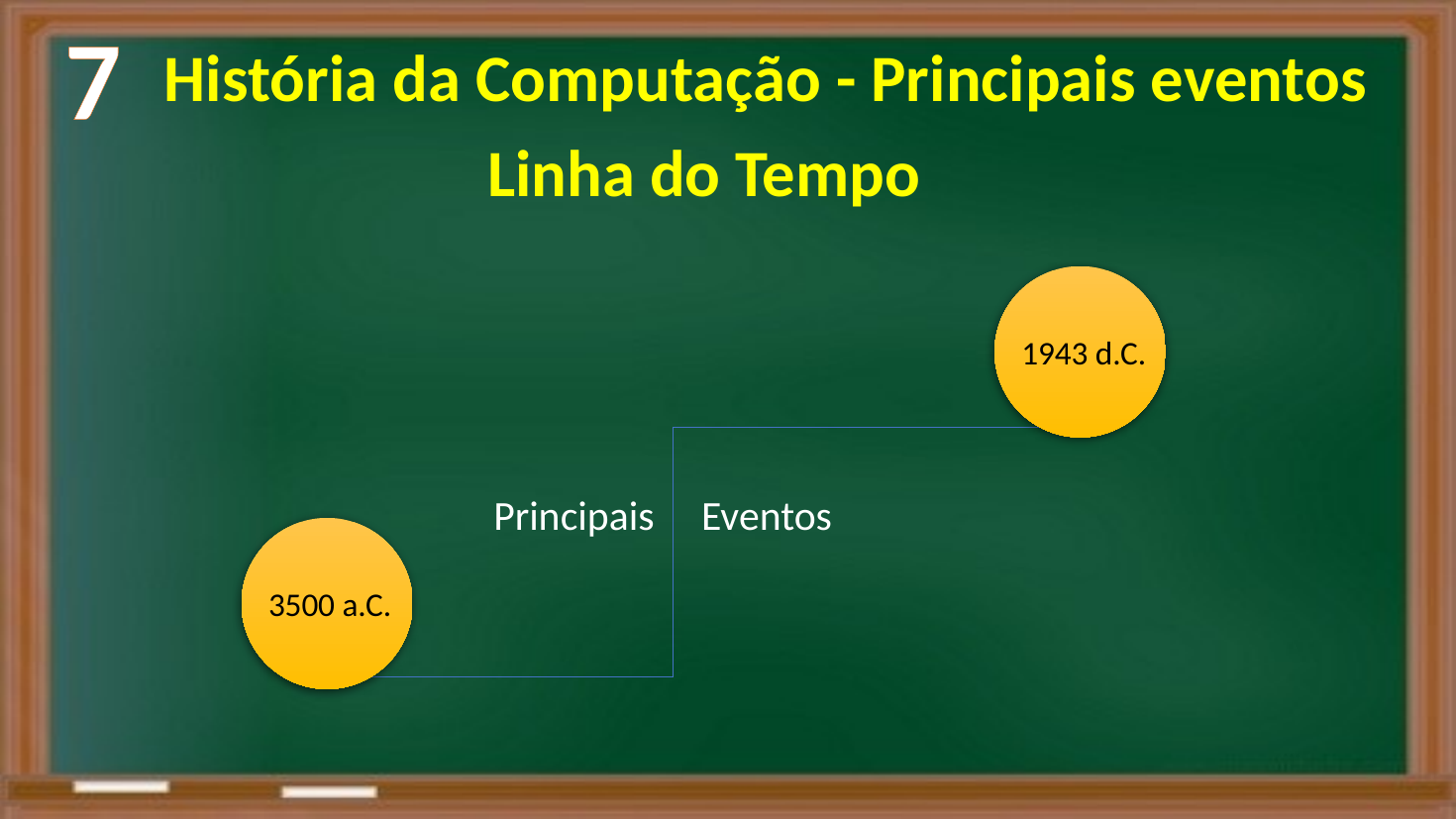

7
História da Computação - Principais eventos
Linha do Tempo

1943 d.C.
Principais     Eventos

3500 a.C.